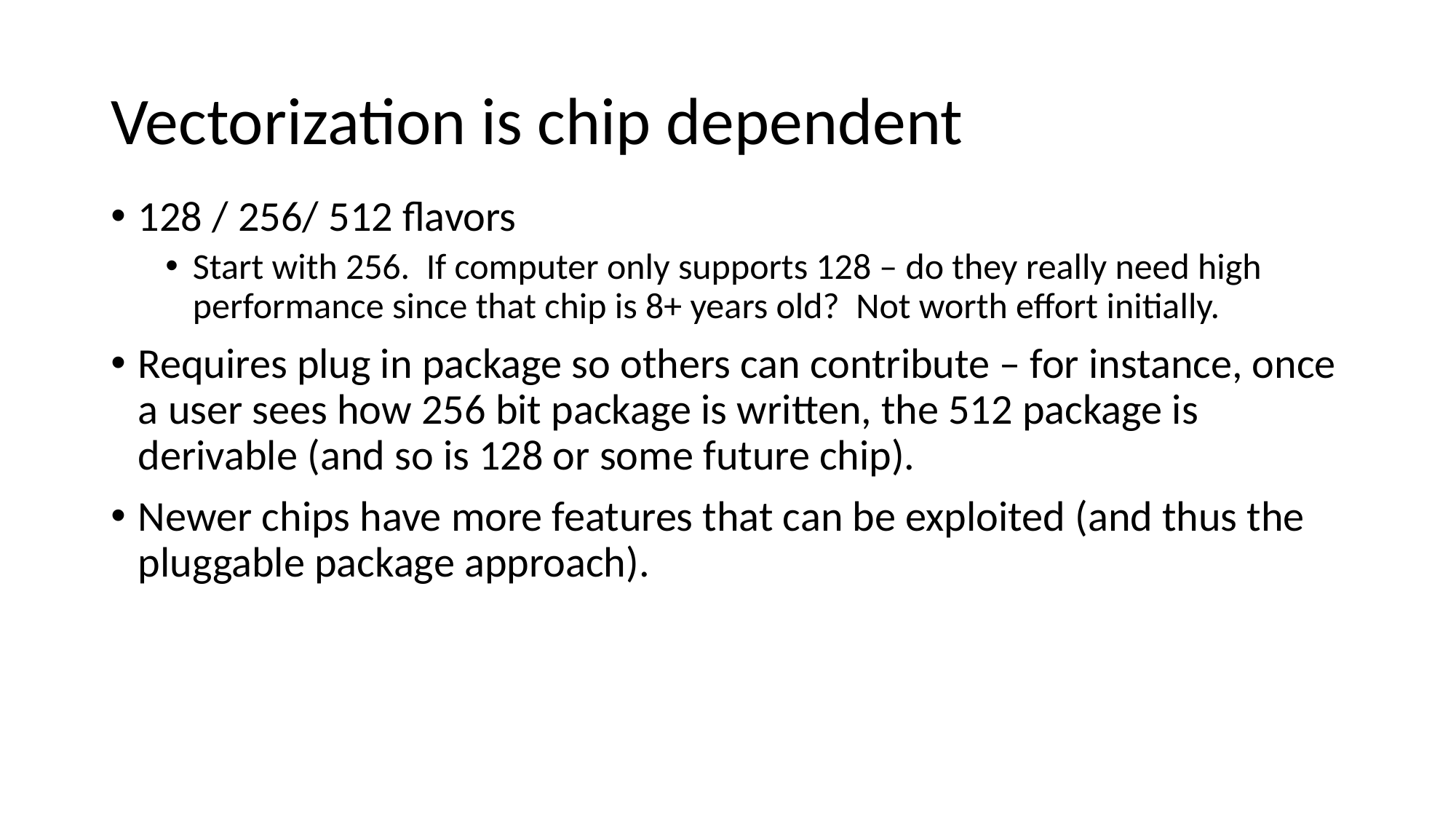

# Vectorization is chip dependent
128 / 256/ 512 flavors
Start with 256.  If computer only supports 128 – do they really need high performance since that chip is 8+ years old?  Not worth effort initially.
Requires plug in package so others can contribute – for instance, once a user sees how 256 bit package is written, the 512 package is derivable (and so is 128 or some future chip).
Newer chips have more features that can be exploited (and thus the pluggable package approach).